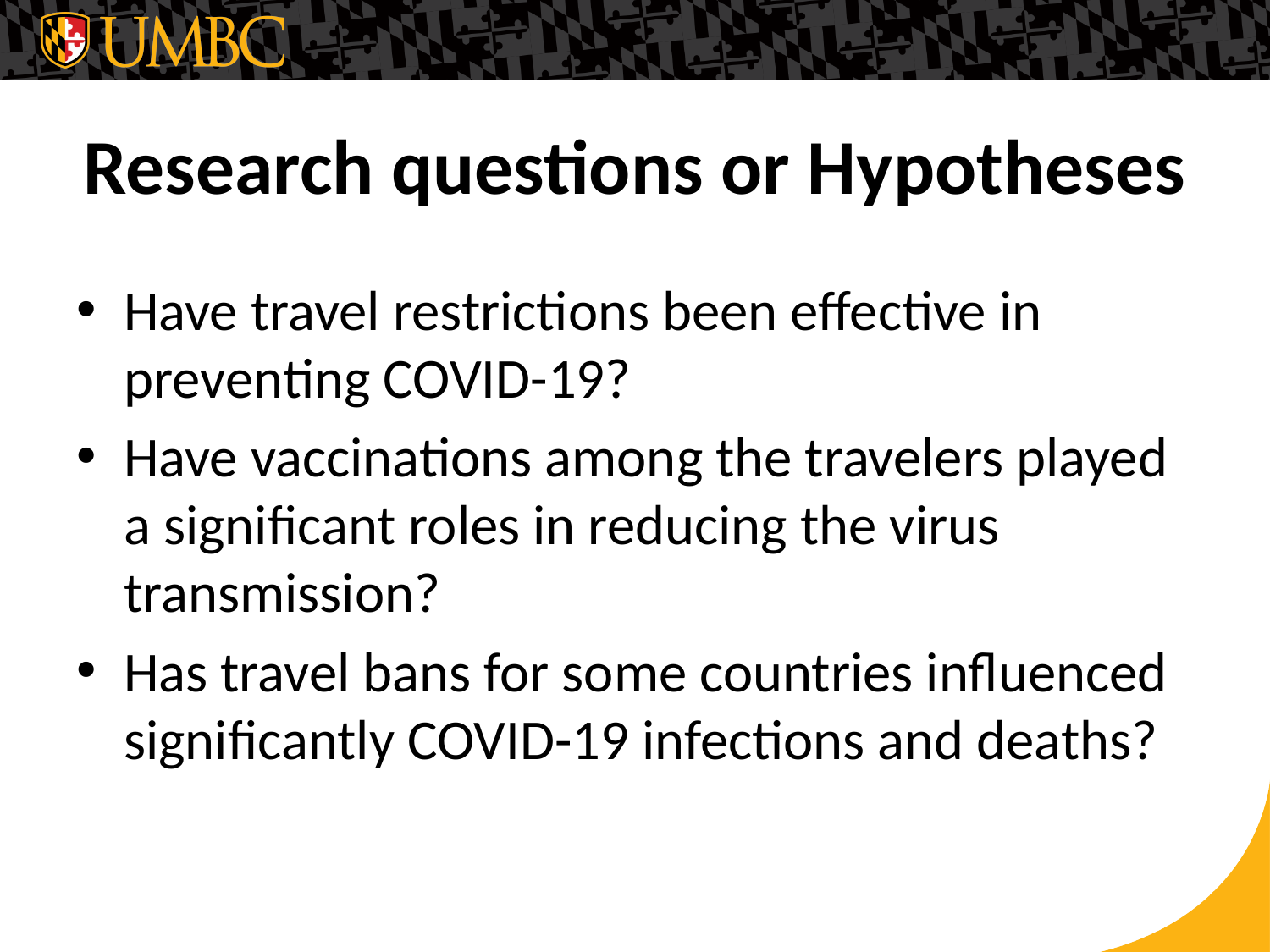

# Research questions or Hypotheses
Have travel restrictions been effective in preventing COVID-19?
Have vaccinations among the travelers played a significant roles in reducing the virus transmission?
Has travel bans for some countries influenced significantly COVID-19 infections and deaths?